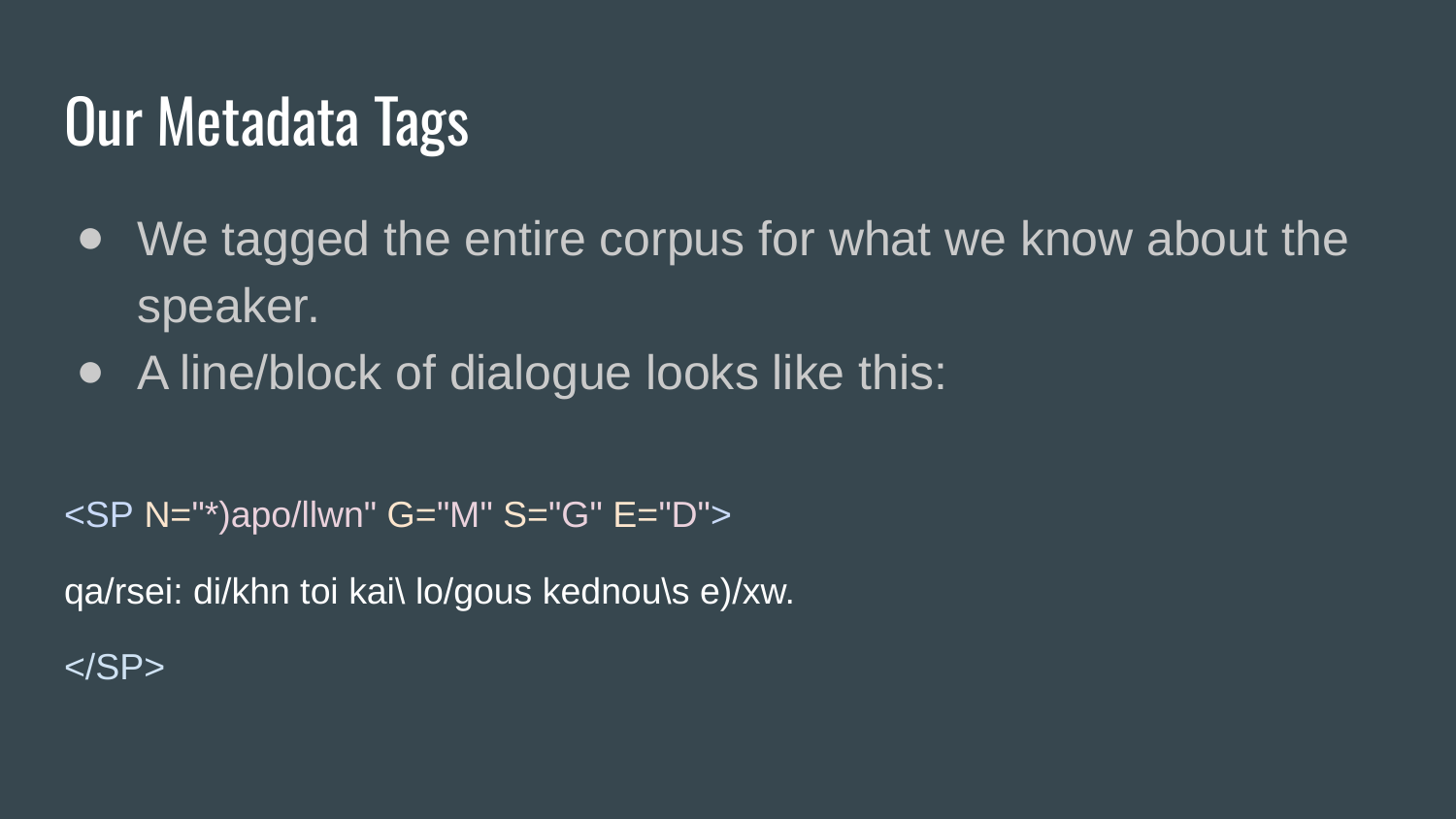

# Our Metadata Tags
We tagged the entire corpus for what we know about the speaker.
A line/block of dialogue looks like this:

<SP N="*)apo/llwn" G="M" S="G" E="D">
qa/rsei: di/khn toi kai\ lo/gous kednou\s e)/xw.
</SP>